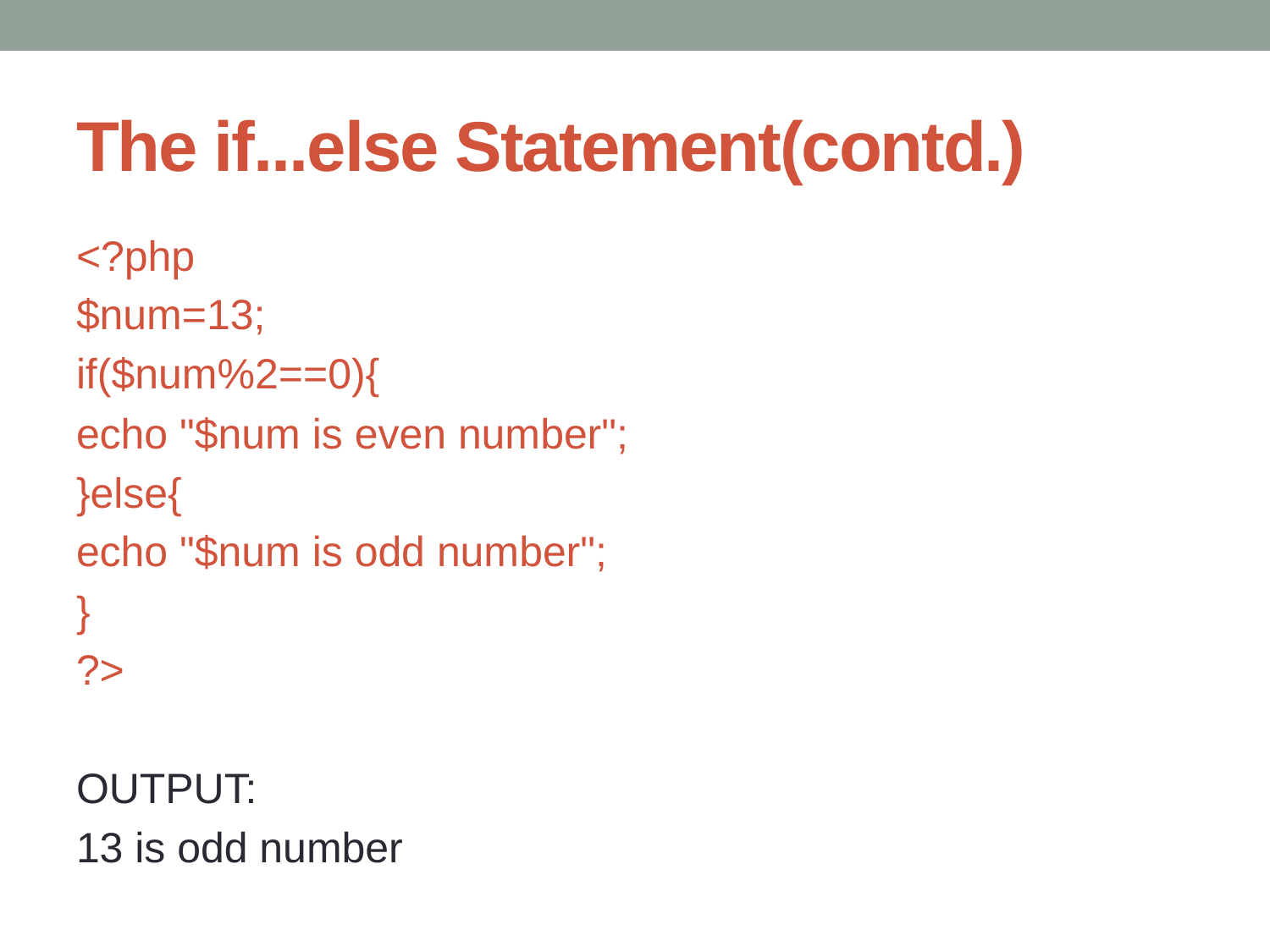

# The if...else Statement(contd.)
<?php
$num=13;
if($num%2==0){
echo "$num is even number";
}else{
echo "$num is odd number";
}
?>

OUTPUT:
13 is odd number